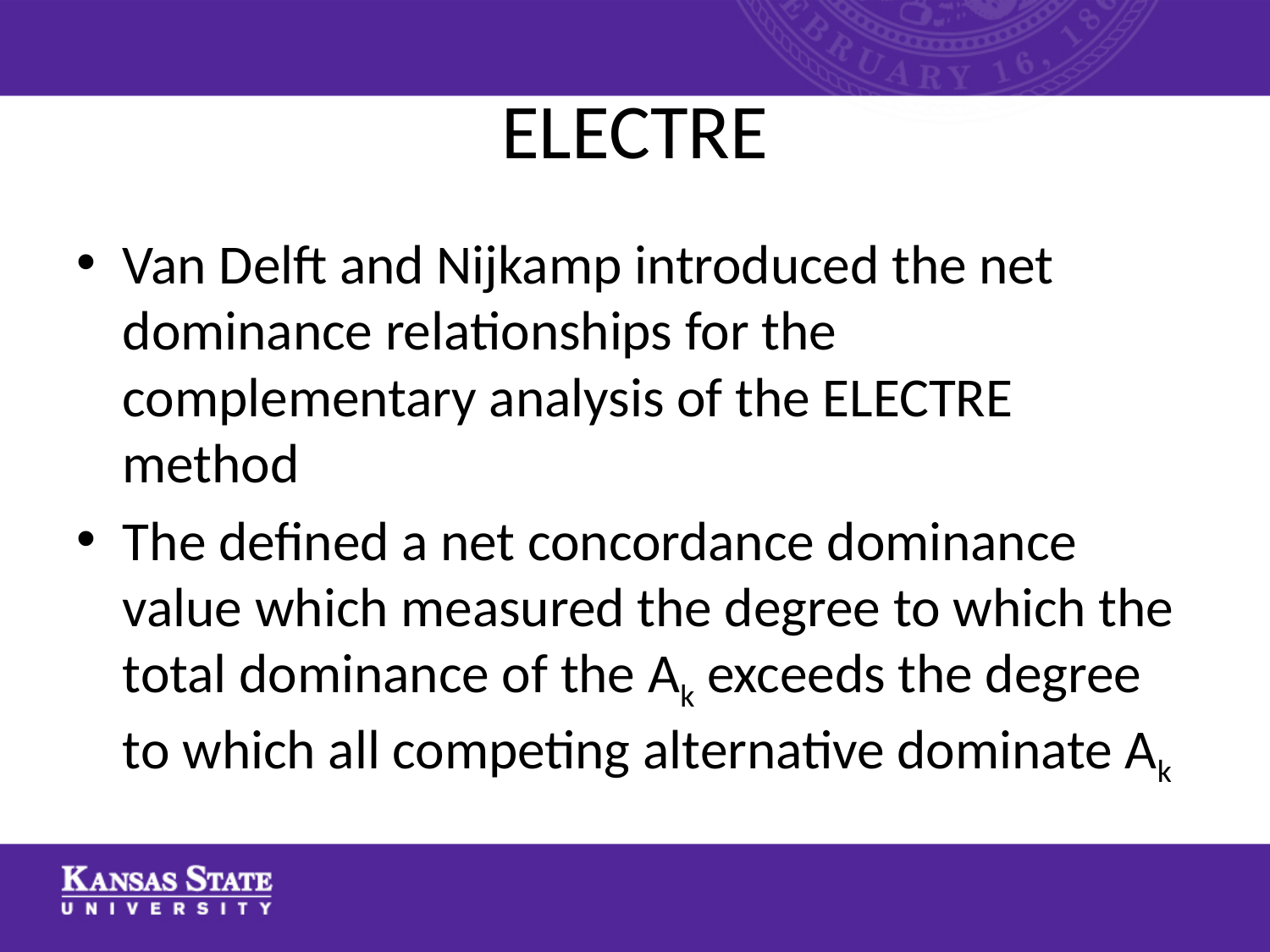

# ELECTRE
Van Delft and Nijkamp introduced the net dominance relationships for the complementary analysis of the ELECTRE method
The defined a net concordance dominance value which measured the degree to which the total dominance of the Ak exceeds the degree to which all competing alternative dominate Ak